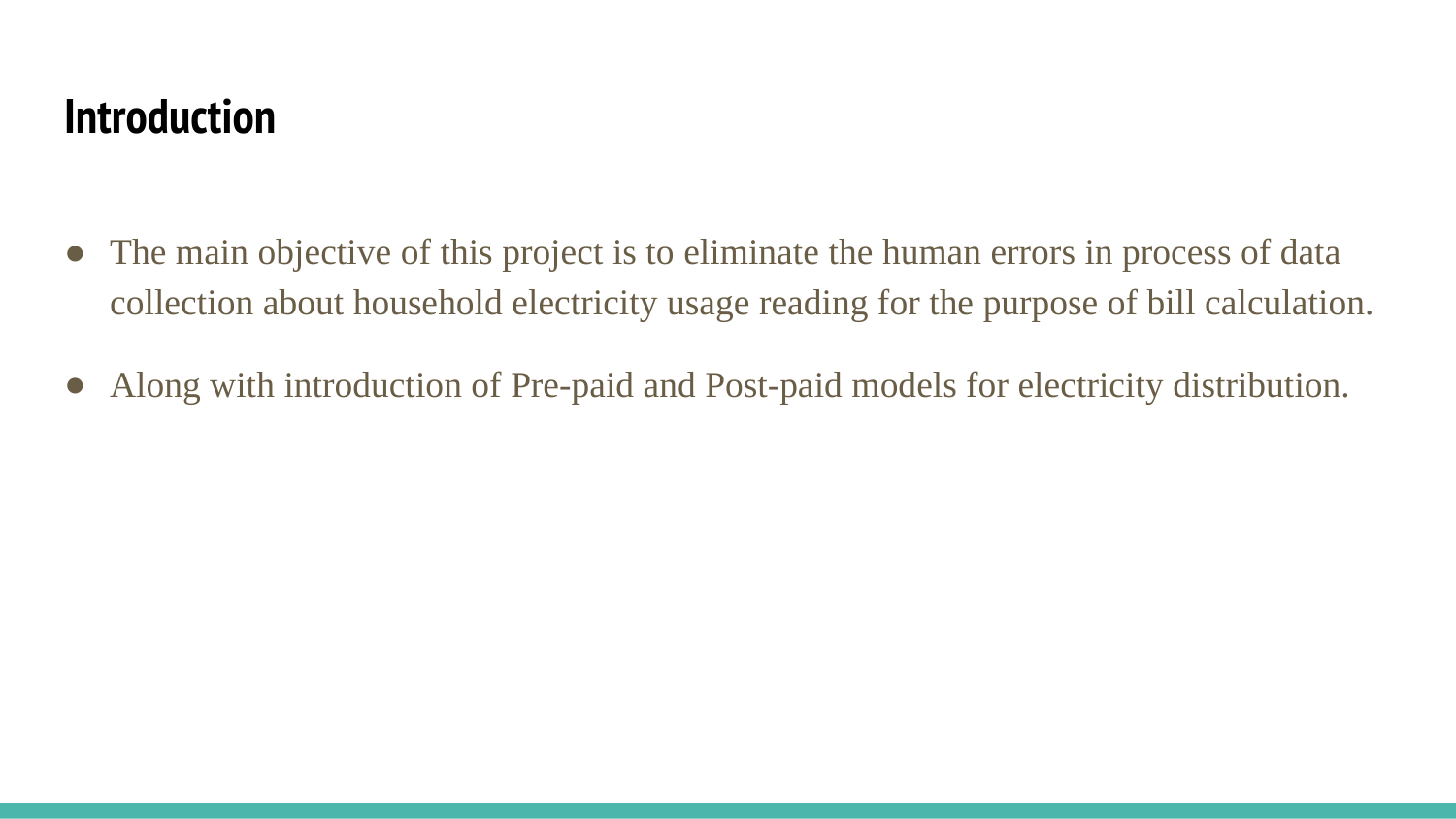

# Introduction
The main objective of this project is to eliminate the human errors in process of data collection about household electricity usage reading for the purpose of bill calculation.
Along with introduction of Pre-paid and Post-paid models for electricity distribution.